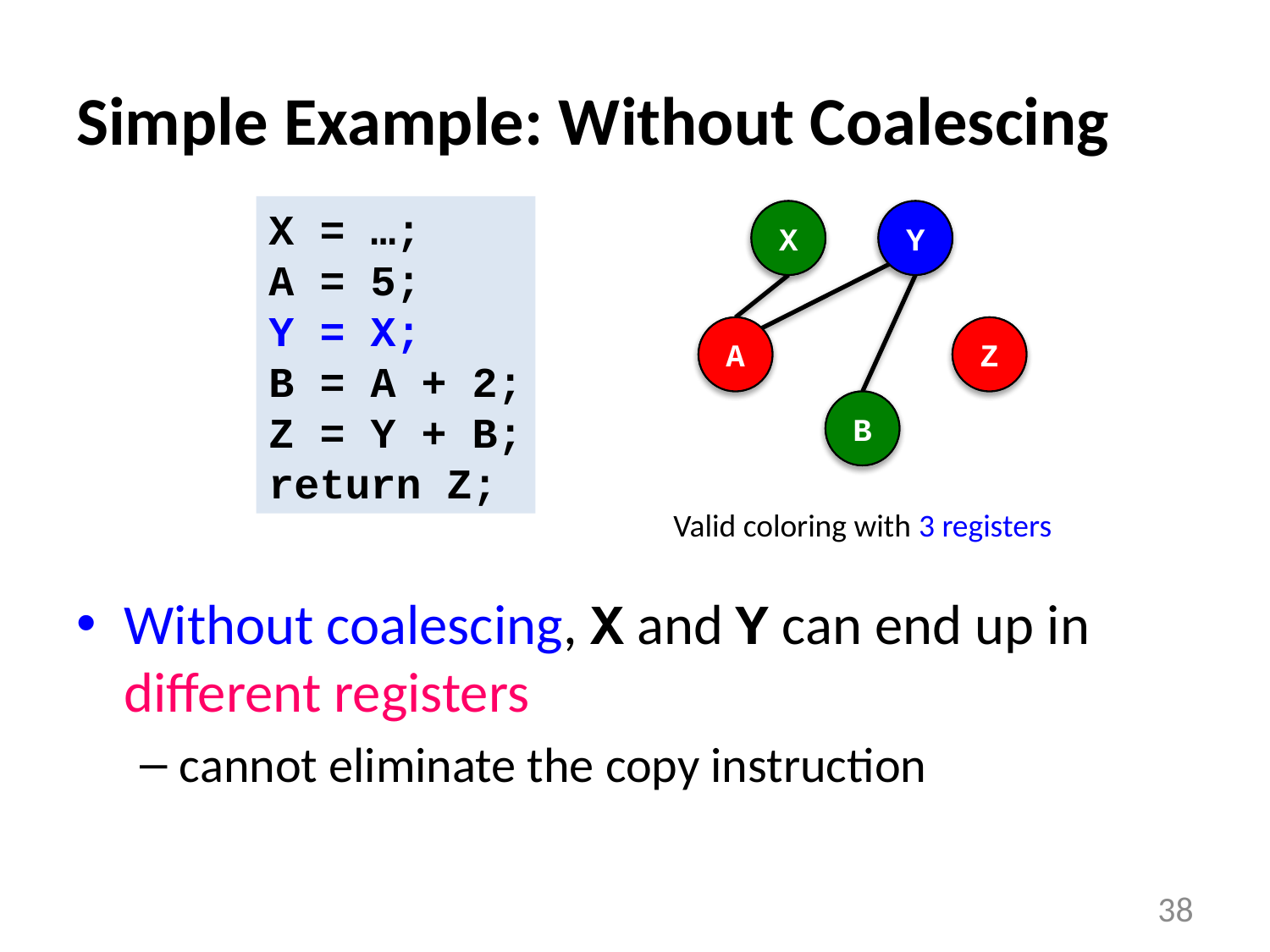

# Simple Example: Without Coalescing
X = …;
A = 5;
Y = X;
B = A + 2;
Z = Y + B;
return Z;
X
Y
A
Z
B
X
Y
A
Z
B
Valid coloring with 3 registers
Without coalescing, X and Y can end up in different registers
cannot eliminate the copy instruction
38